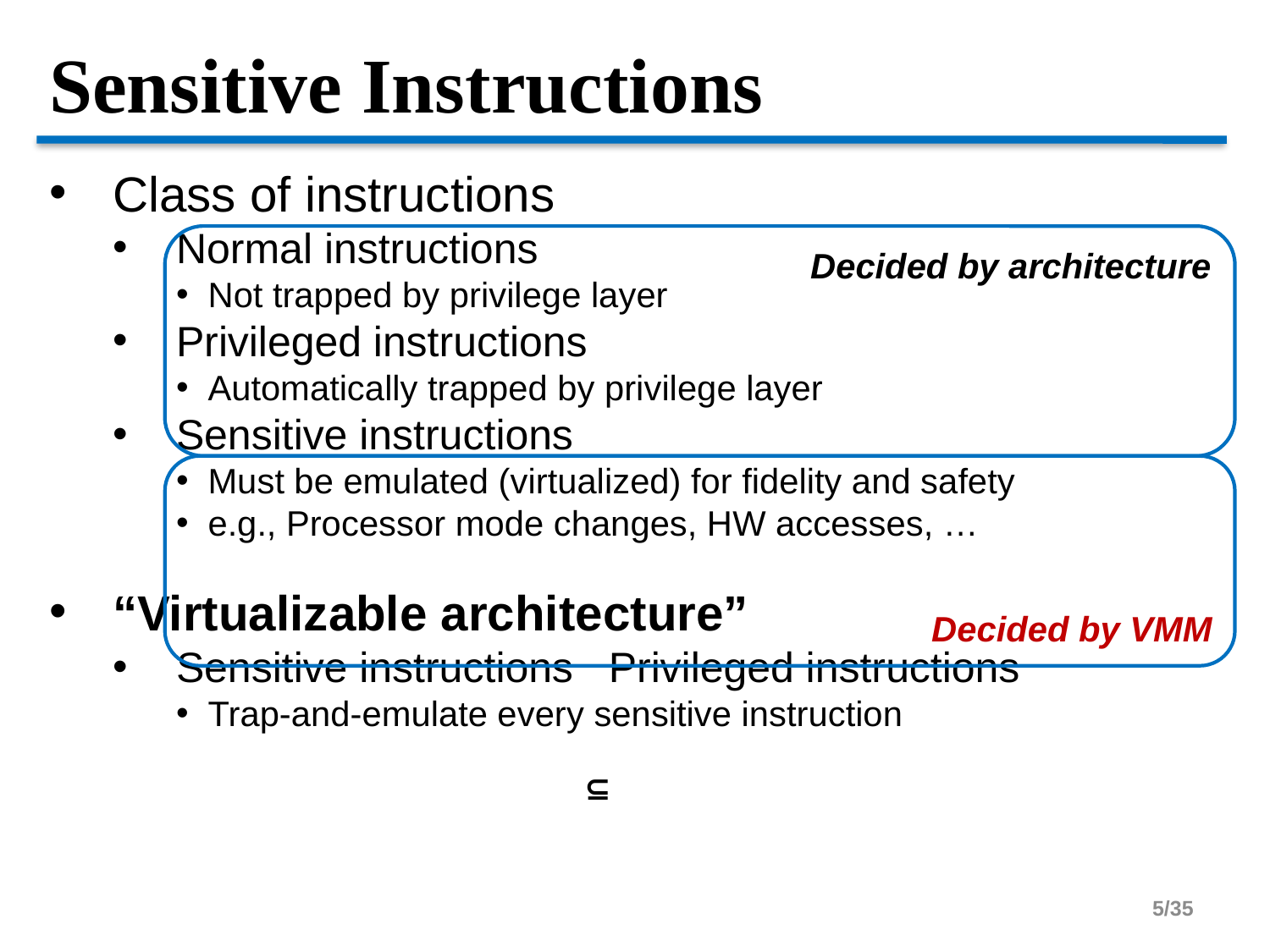

Sensitive Instructions
Class of instructions
Normal instructions
Not trapped by privilege layer
Privileged instructions
Automatically trapped by privilege layer
Sensitive instructions
Must be emulated (virtualized) for fidelity and safety
e.g., Processor mode changes, HW accesses, …

“Virtualizable architecture”
Sensitive instructions   Privileged instructions
Trap-and-emulate every sensitive instruction
Decided by architecture
Decided by VMM
⊆
5/35